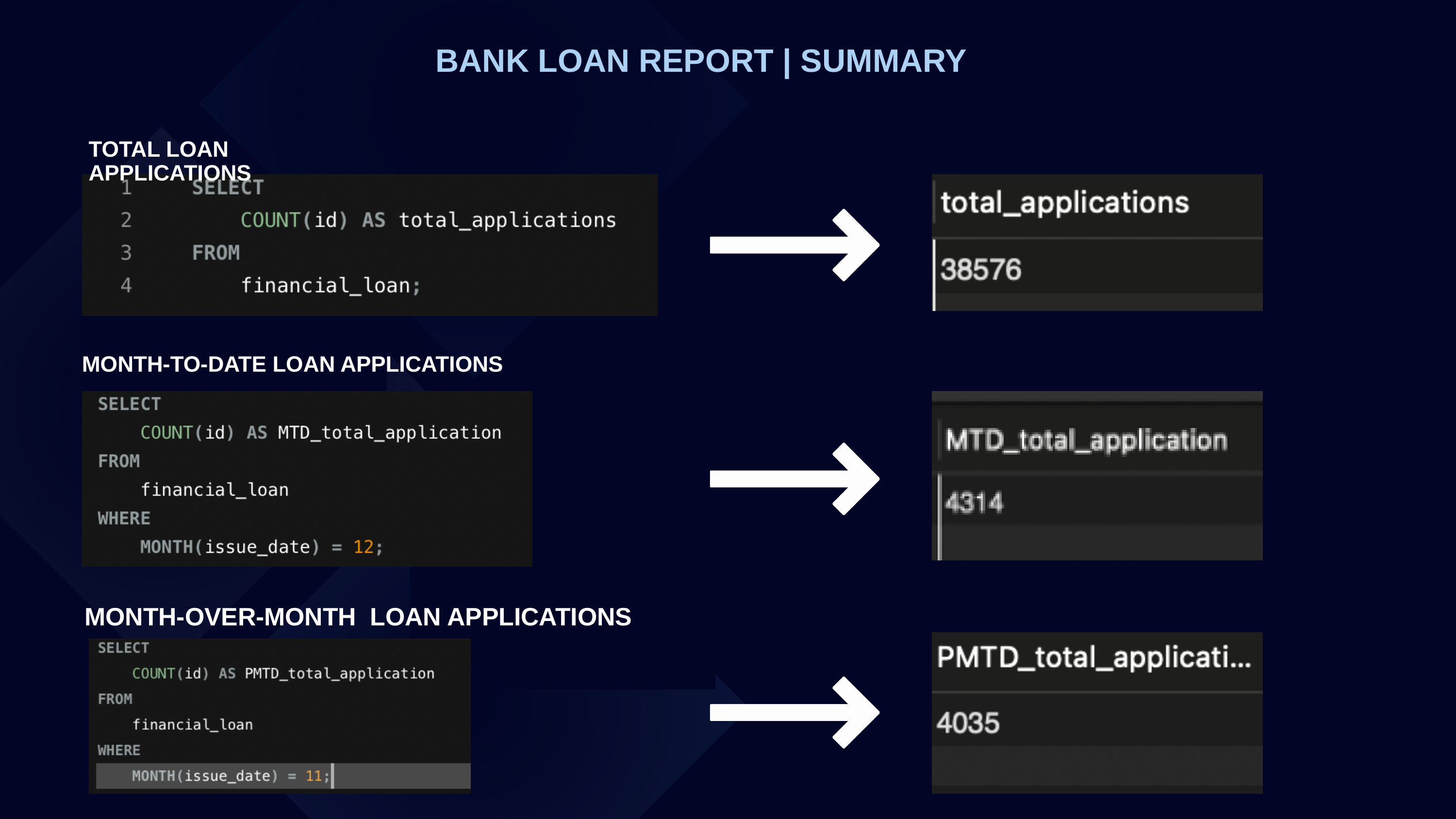

BANK LOAN REPORT | SUMMARY

TOTAL LOAN APPLICATIONS

MONTH-TO-DATE LOAN APPLICATIONS

MONTH-OVER-MONTH  LOAN APPLICATIONS